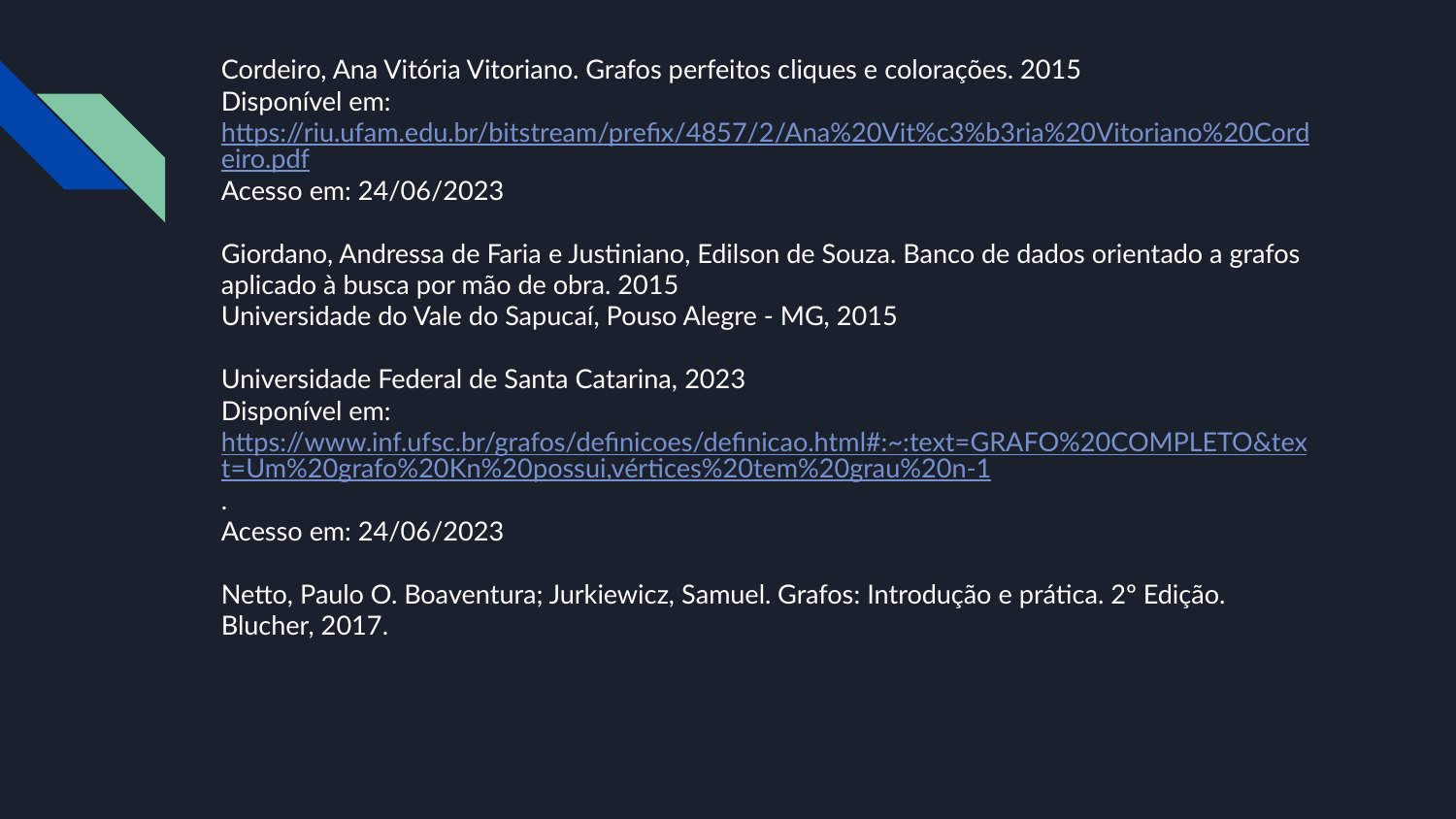

Cordeiro, Ana Vitória Vitoriano. Grafos perfeitos cliques e colorações. 2015
Disponível em: https://riu.ufam.edu.br/bitstream/prefix/4857/2/Ana%20Vit%c3%b3ria%20Vitoriano%20Cordeiro.pdf
Acesso em: 24/06/2023

Giordano, Andressa de Faria e Justiniano, Edilson de Souza. Banco de dados orientado a grafos aplicado à busca por mão de obra. 2015
Universidade do Vale do Sapucaí, Pouso Alegre - MG, 2015

Universidade Federal de Santa Catarina, 2023
Disponível em: https://www.inf.ufsc.br/grafos/definicoes/definicao.html#:~:text=GRAFO%20COMPLETO&text=Um%20grafo%20Kn%20possui,vértices%20tem%20grau%20n-1.
Acesso em: 24/06/2023

Netto, Paulo O. Boaventura; Jurkiewicz, Samuel. Grafos: Introdução e prática. 2º Edição. Blucher, 2017.